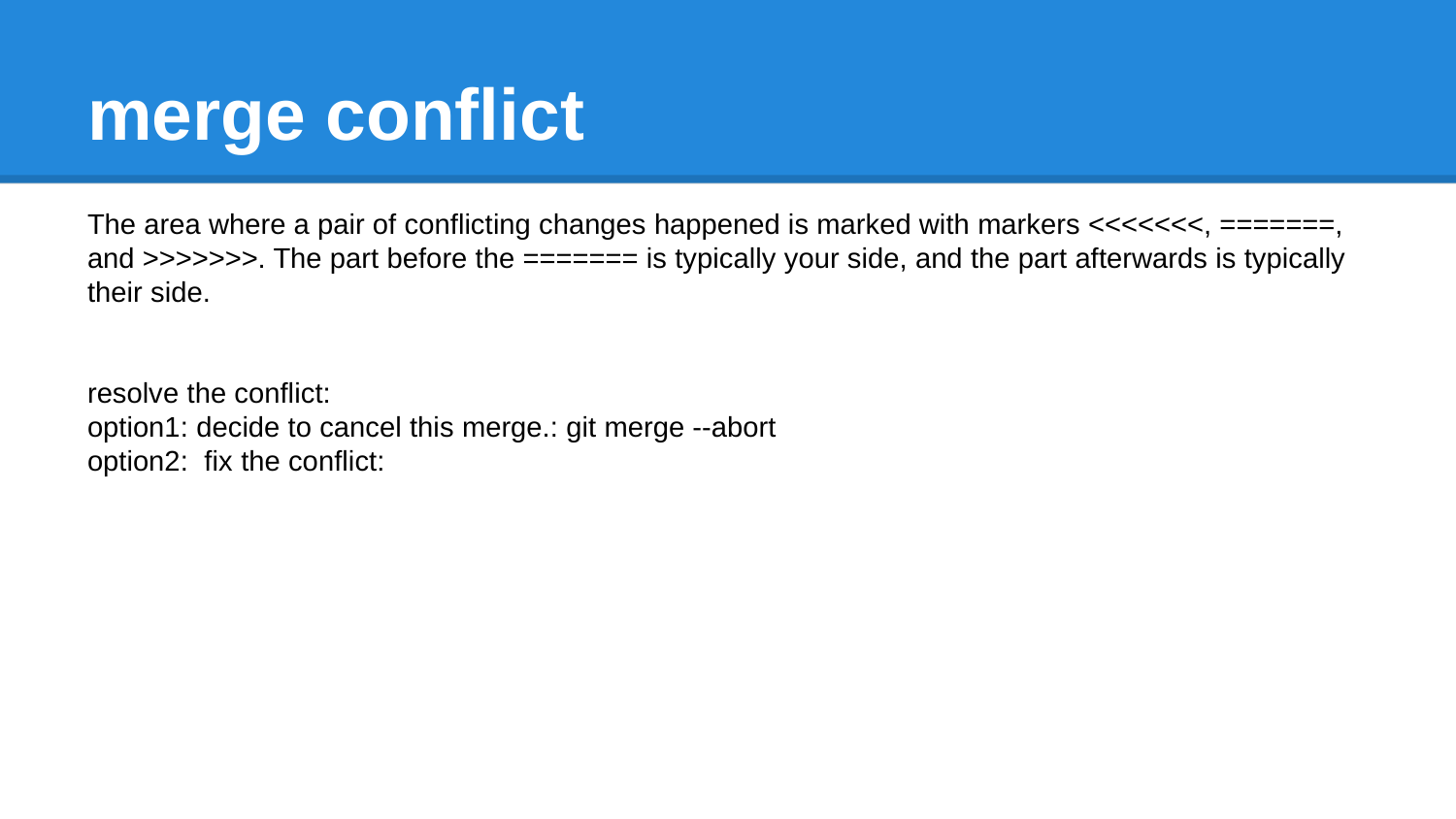

# merge conflict
The area where a pair of conflicting changes happened is marked with markers <<<<<<<, =======, and >>>>>>>. The part before the ======= is typically your side, and the part afterwards is typically their side.

resolve the conflict:
option1: decide to cancel this merge.: git merge --abort
option2:  fix the conflict: